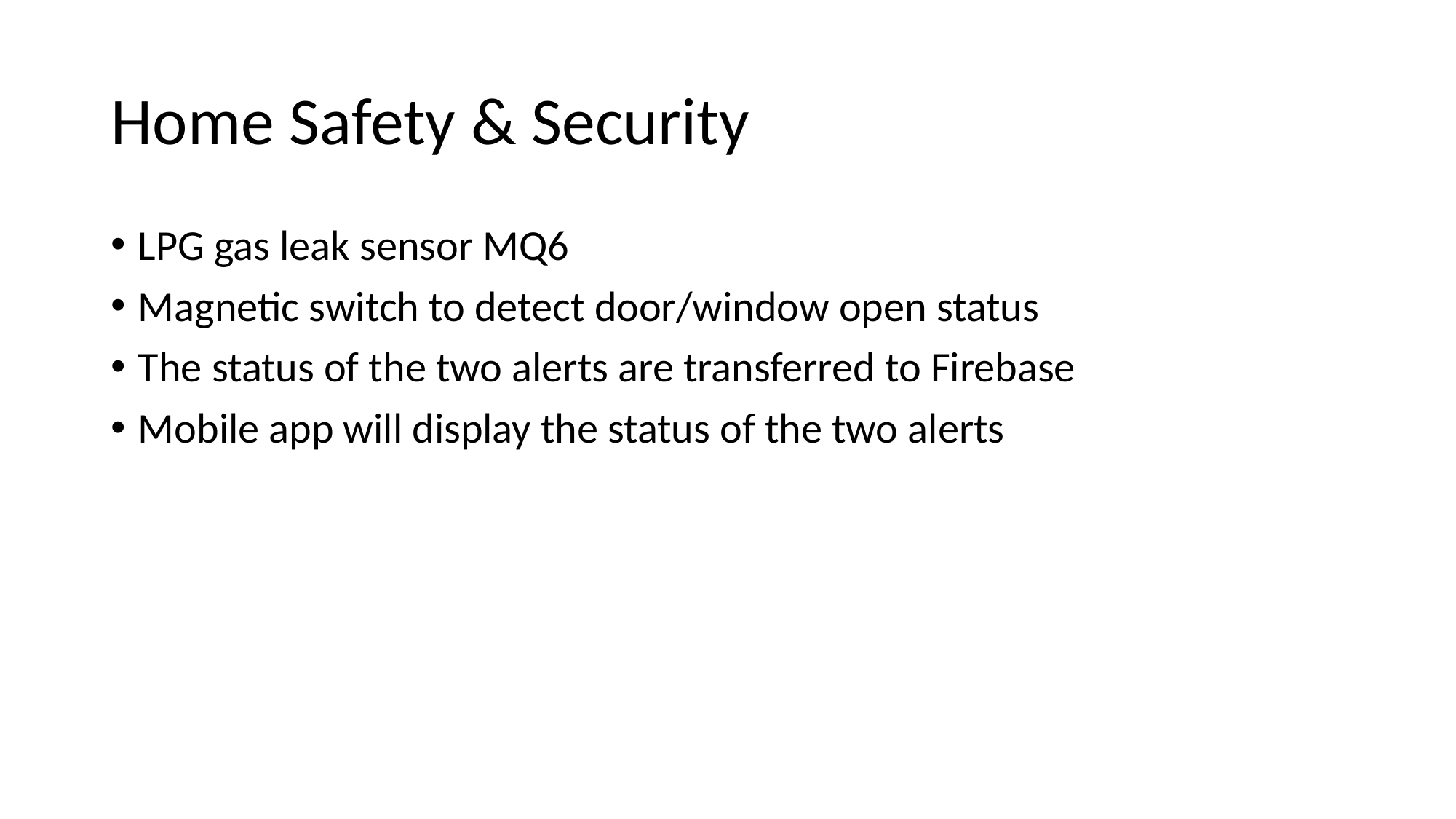

# Home Safety & Security
LPG gas leak sensor MQ6
Magnetic switch to detect door/window open status
The status of the two alerts are transferred to Firebase
Mobile app will display the status of the two alerts